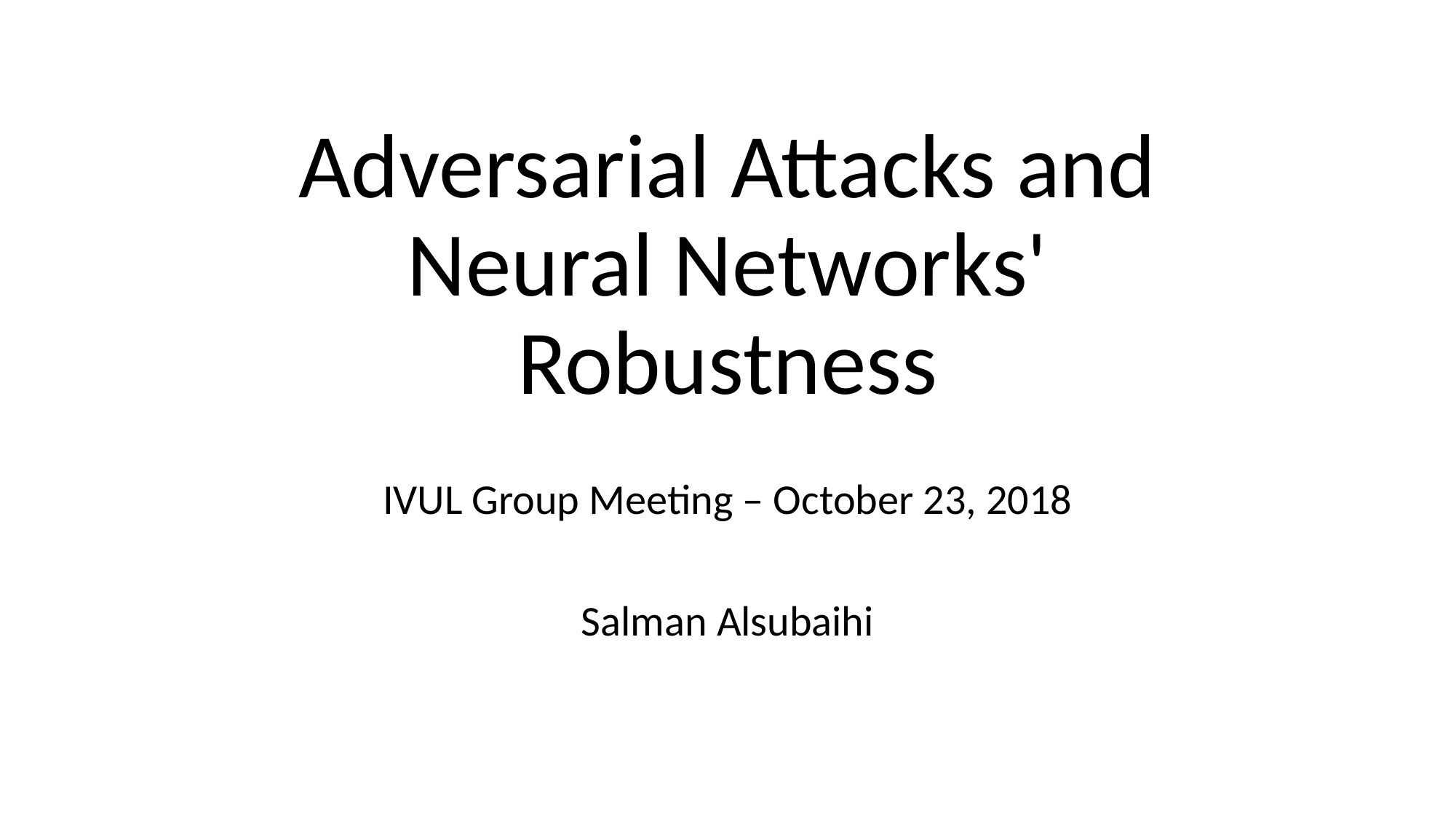

# Adversarial Attacks and Neural Networks' Robustness
IVUL Group Meeting – October 23, 2018

Salman Alsubaihi